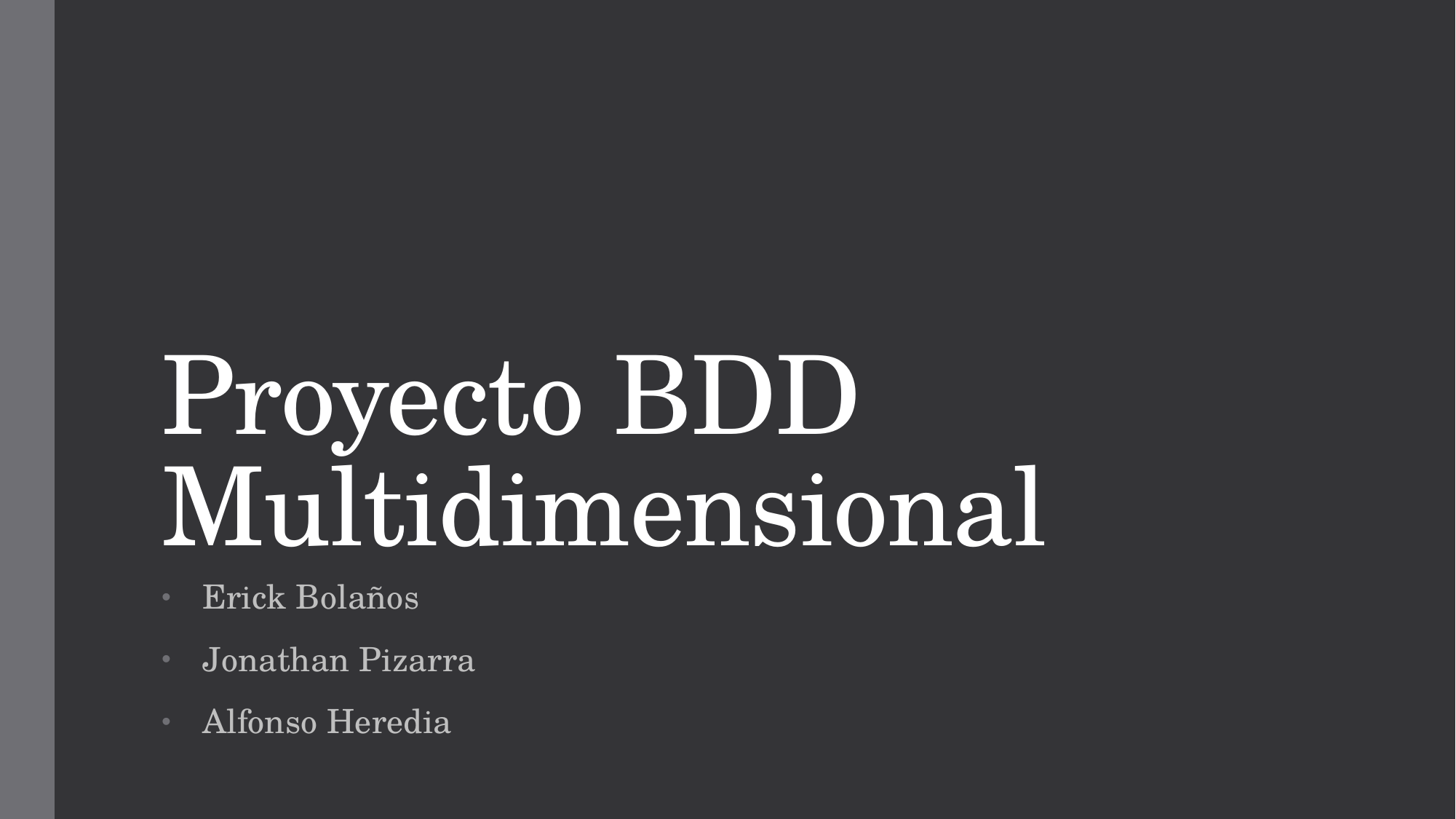

# Proyecto BDD Multidimensional
Erick Bolaños
Jonathan Pizarra
Alfonso Heredia